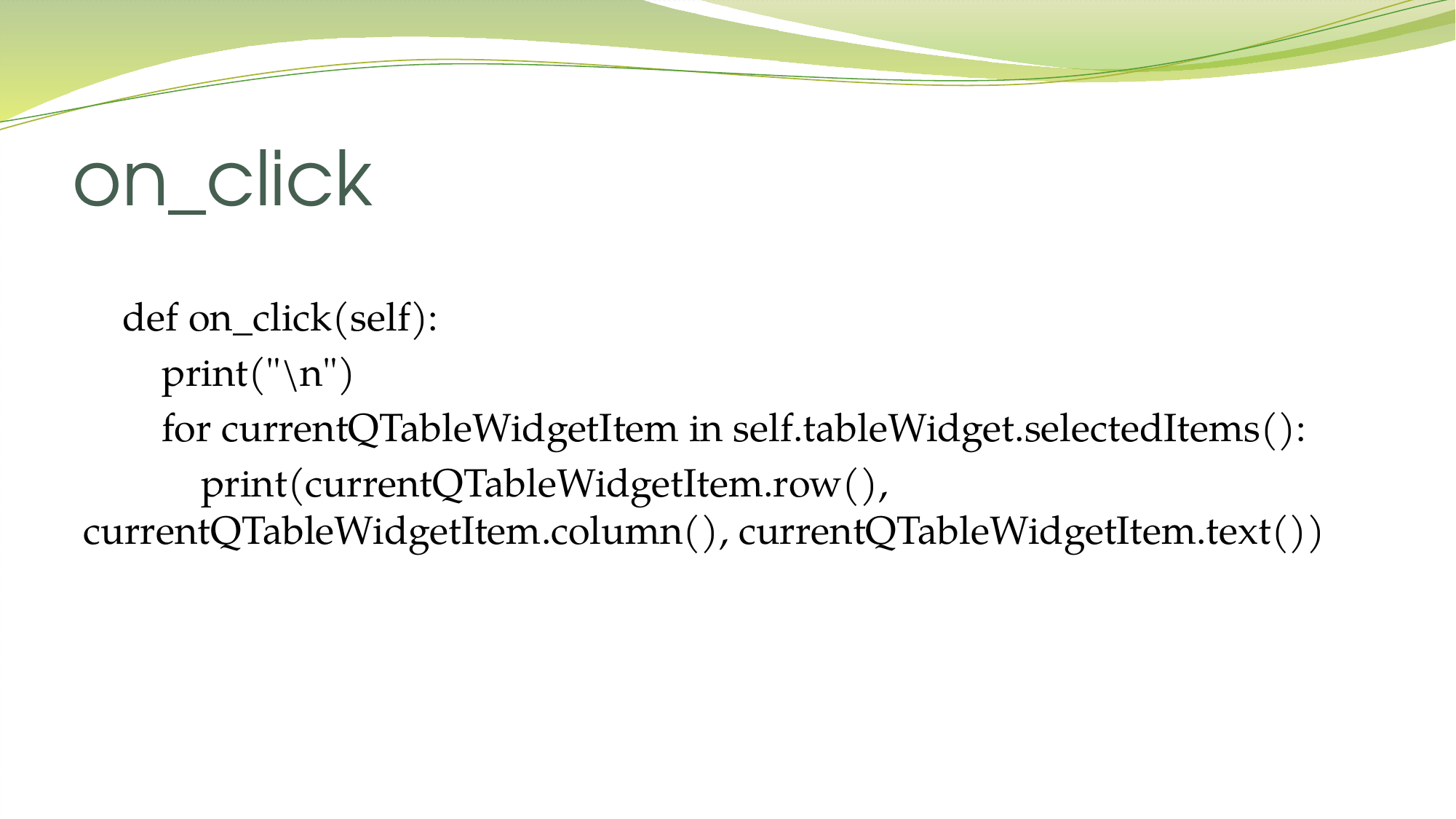

# on_click

    def on_click(self):
        print("\n")
        for currentQTableWidgetItem in self.tableWidget.selectedItems():
            print(currentQTableWidgetItem.row(), currentQTableWidgetItem.column(), currentQTableWidgetItem.text())